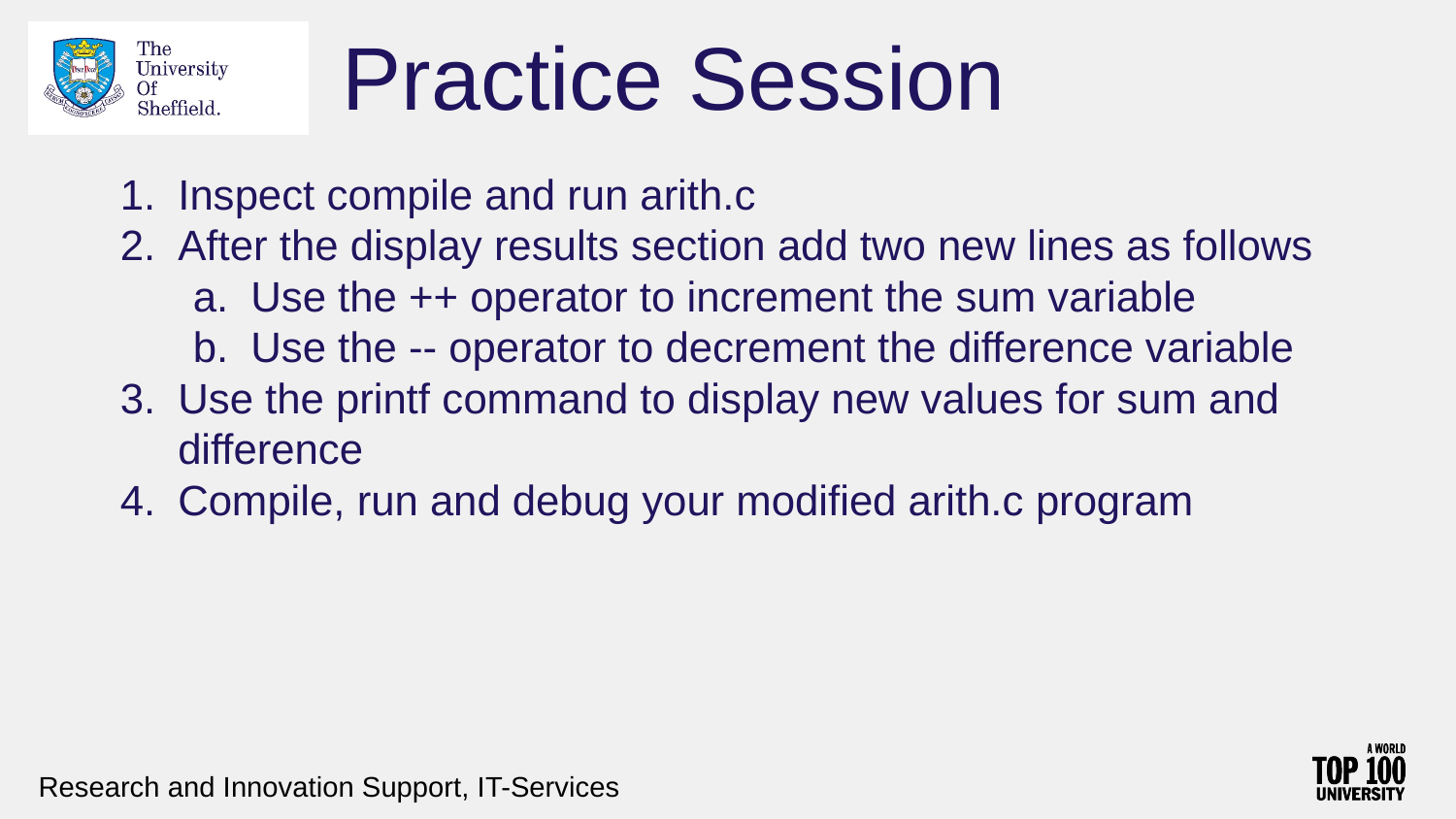

# Practice Session
Inspect compile and run arith.c
After the display results section add two new lines as follows
Use the ++ operator to increment the sum variable
Use the -- operator to decrement the difference variable
Use the printf command to display new values for sum and difference
Compile, run and debug your modified arith.c program